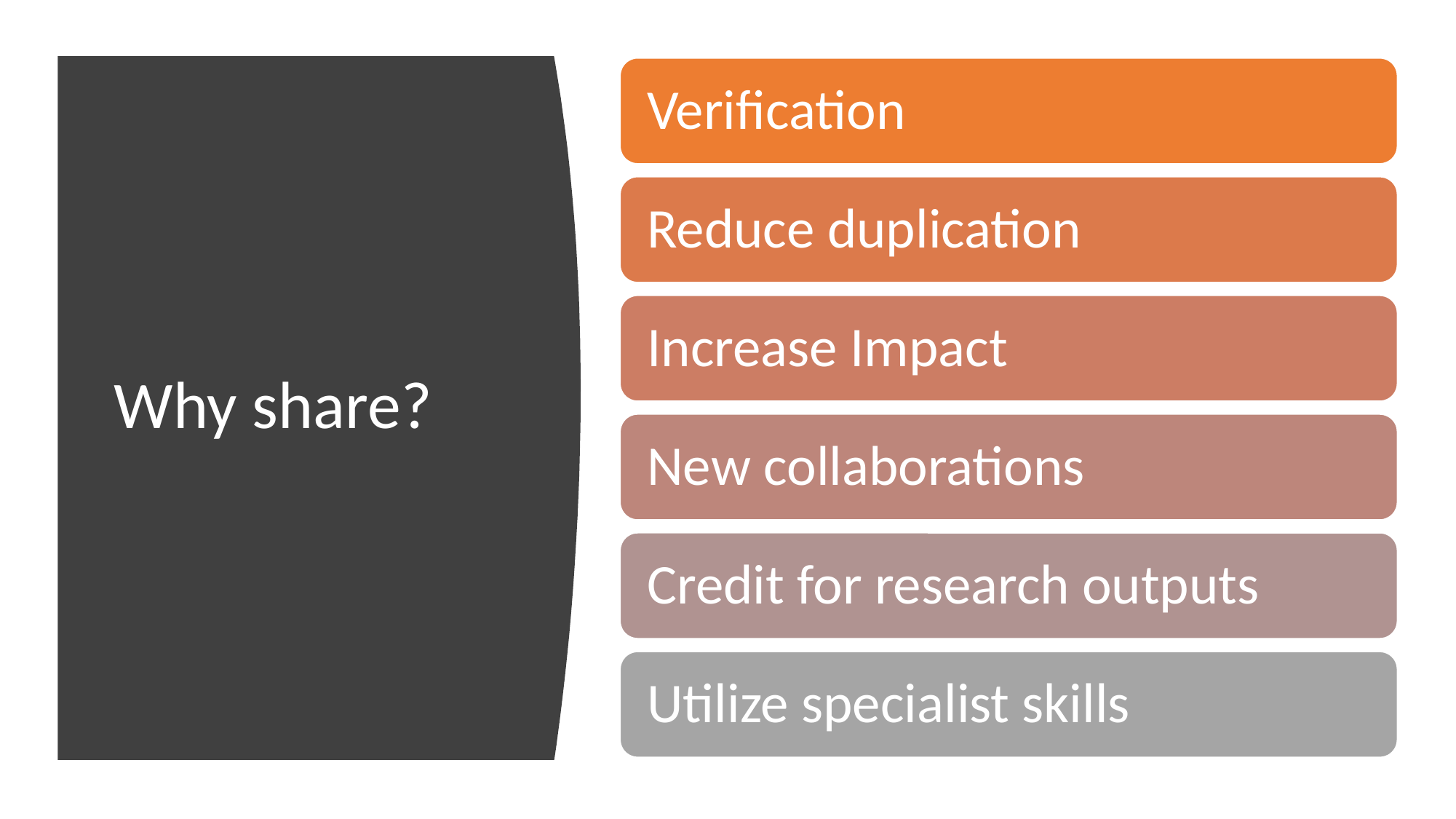

Verification
Reduce duplication
Increase Impact
New collaborations
Credit for research outputs
Utilize specialist skills

# Why share?